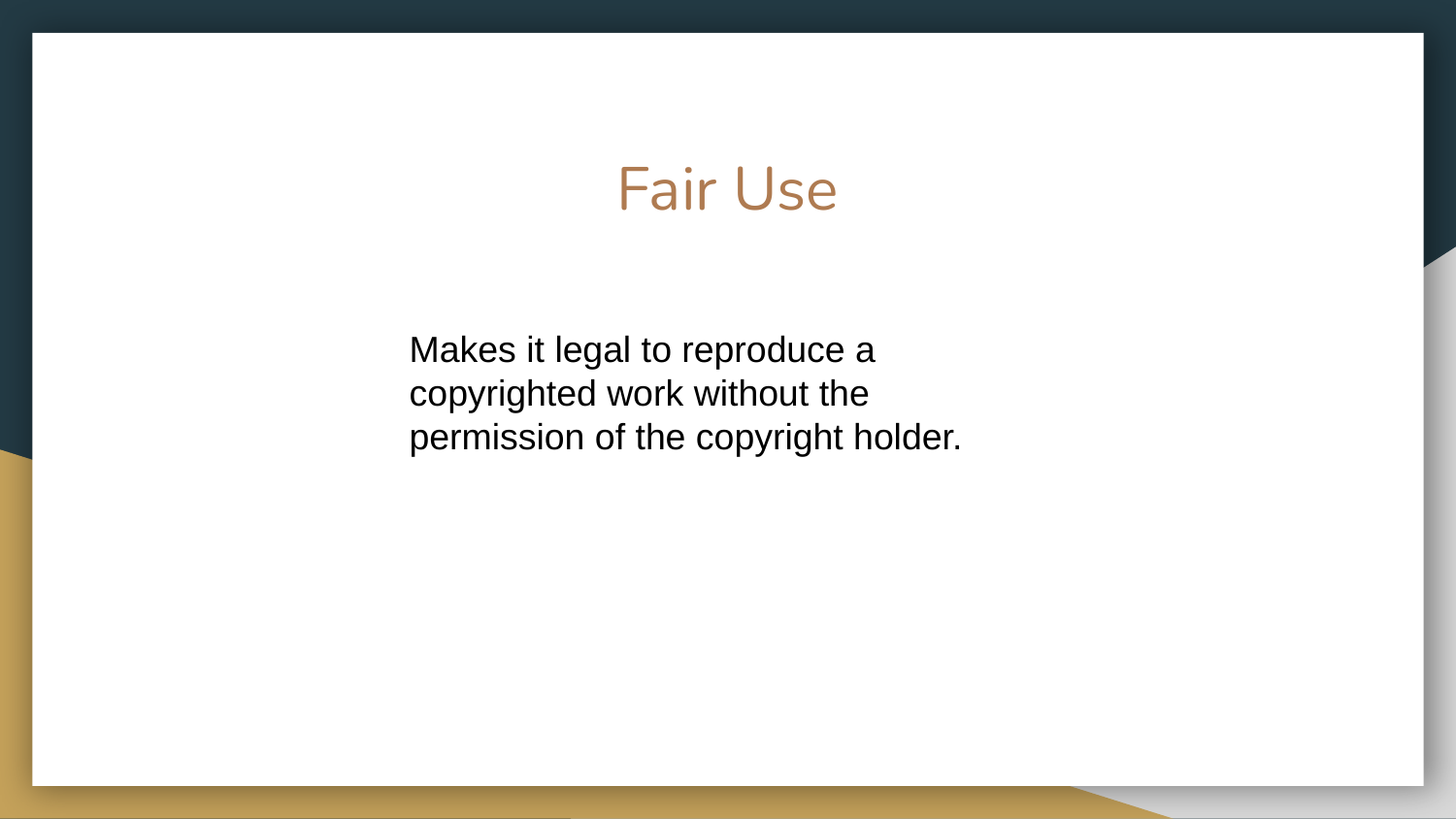

# Fair Use
Makes it legal to reproduce a copyrighted work without the permission of the copyright holder.